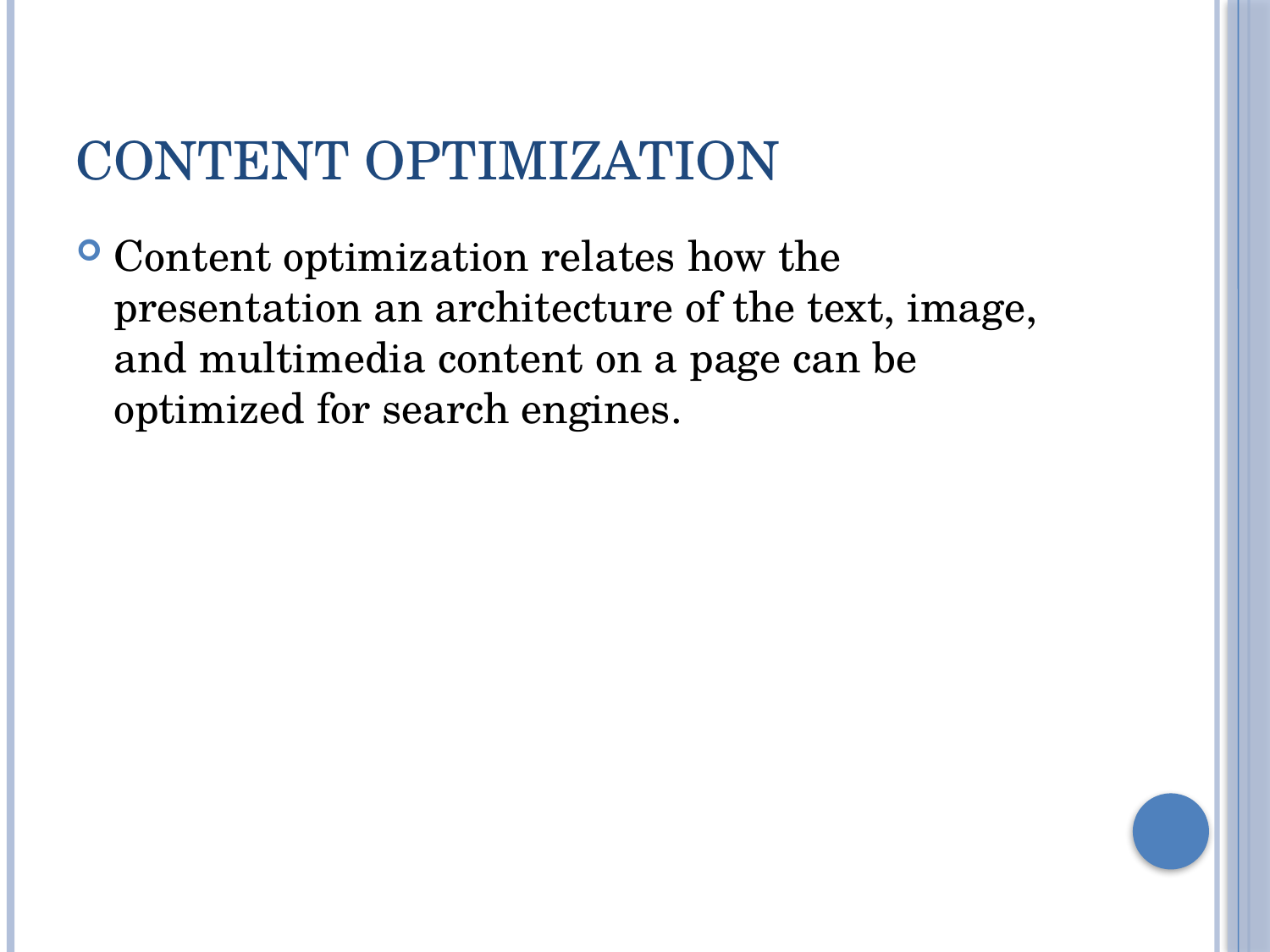

# Content optimization
Content optimization relates how the presentation an architecture of the text, image, and multimedia content on a page can be optimized for search engines.